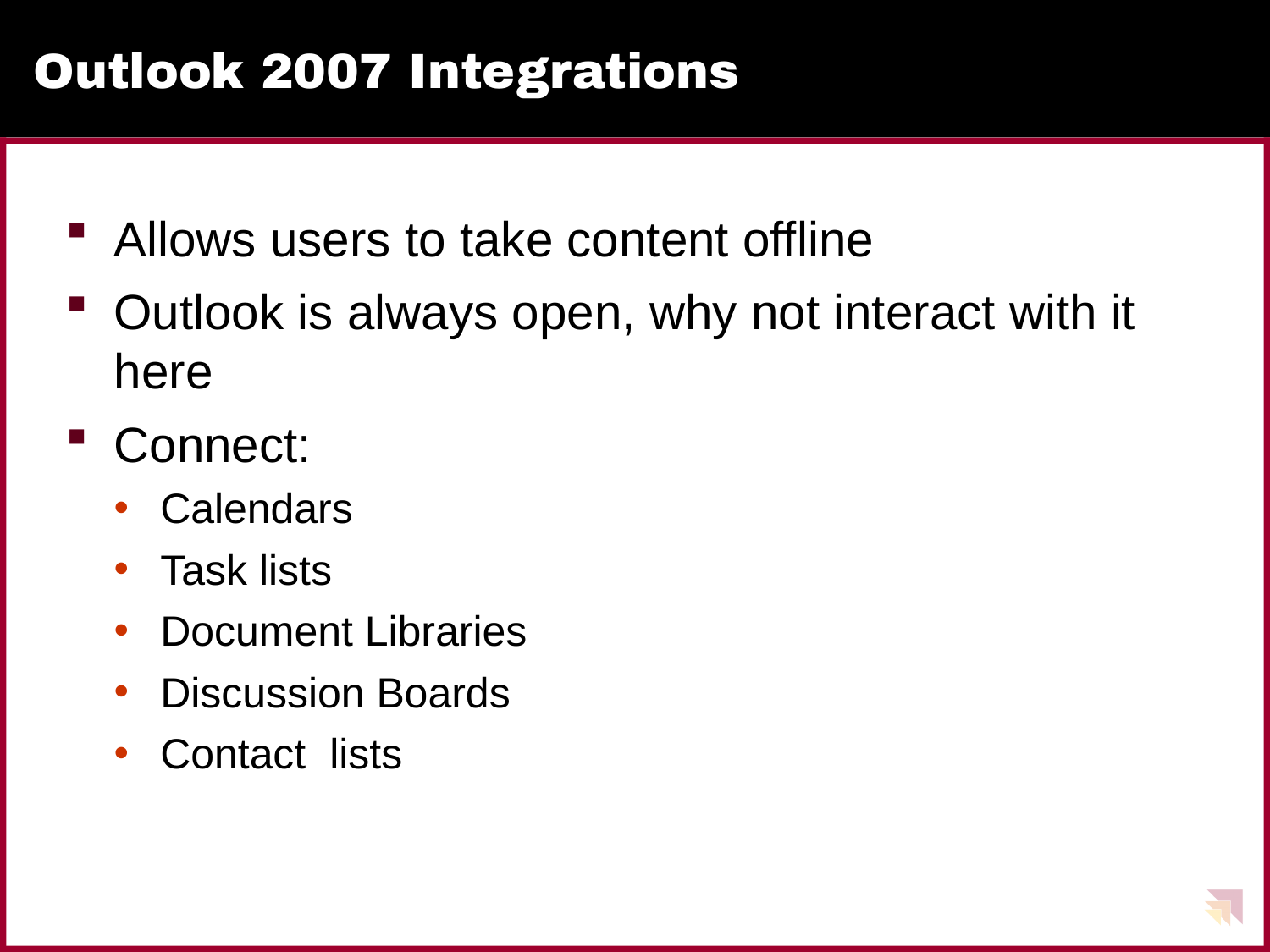

# Outlook 2007 Integrations
Allows users to take content offline
Outlook is always open, why not interact with it here
Connect:
Calendars
Task lists
Document Libraries
Discussion Boards
Contact  lists